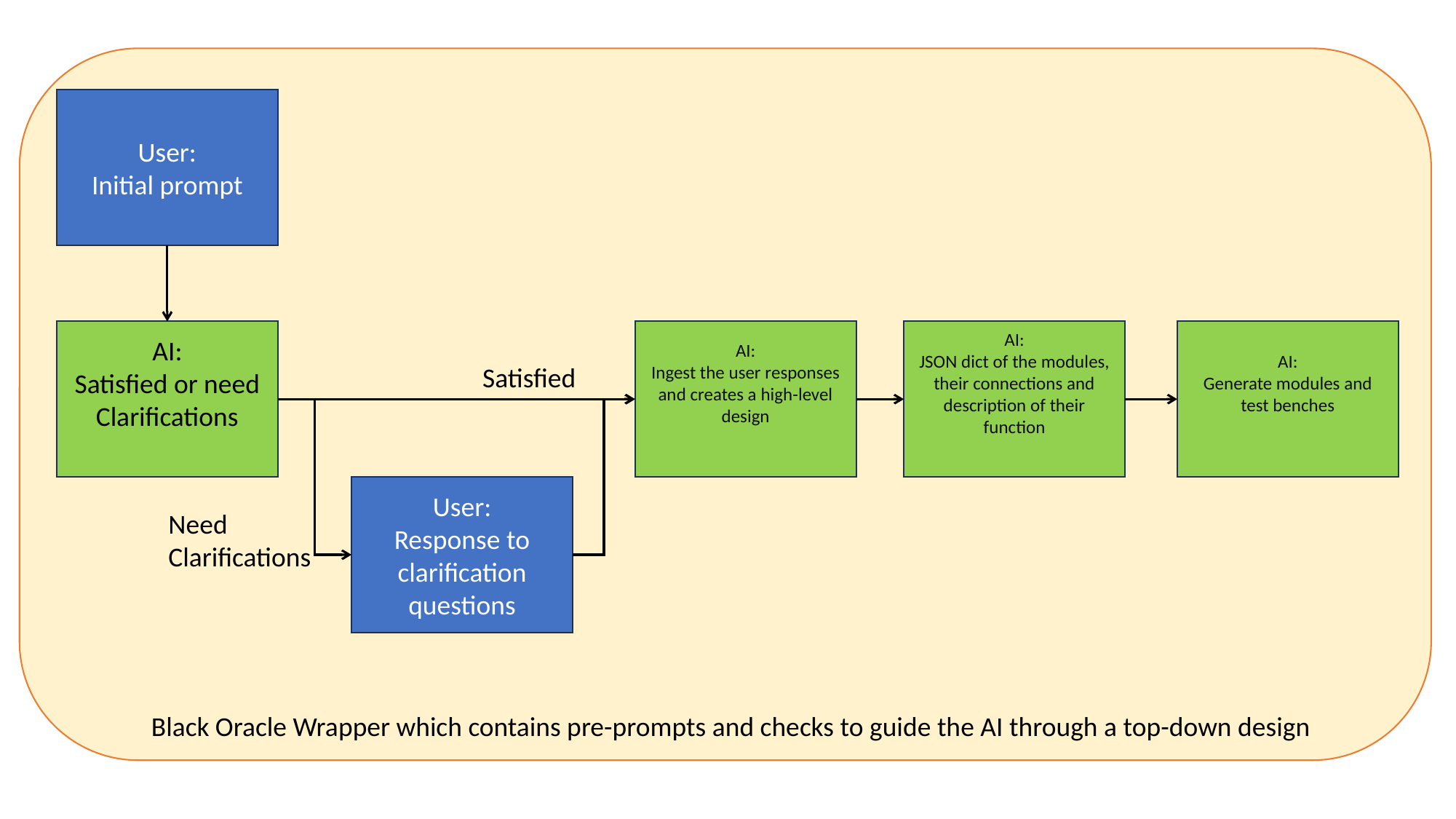

User:
Initial prompt
AI:
Satisfied or need Clarifications

AI:
Ingest the user responses and creates a high-level design

AI:
JSON dict of the modules, their connections and description of their function

AI:
Generate modules and test benches

Satisfied
User:
Response to clarification questions
Need
Clarifications
Black Oracle Wrapper which contains pre-prompts and checks to guide the AI through a top-down design